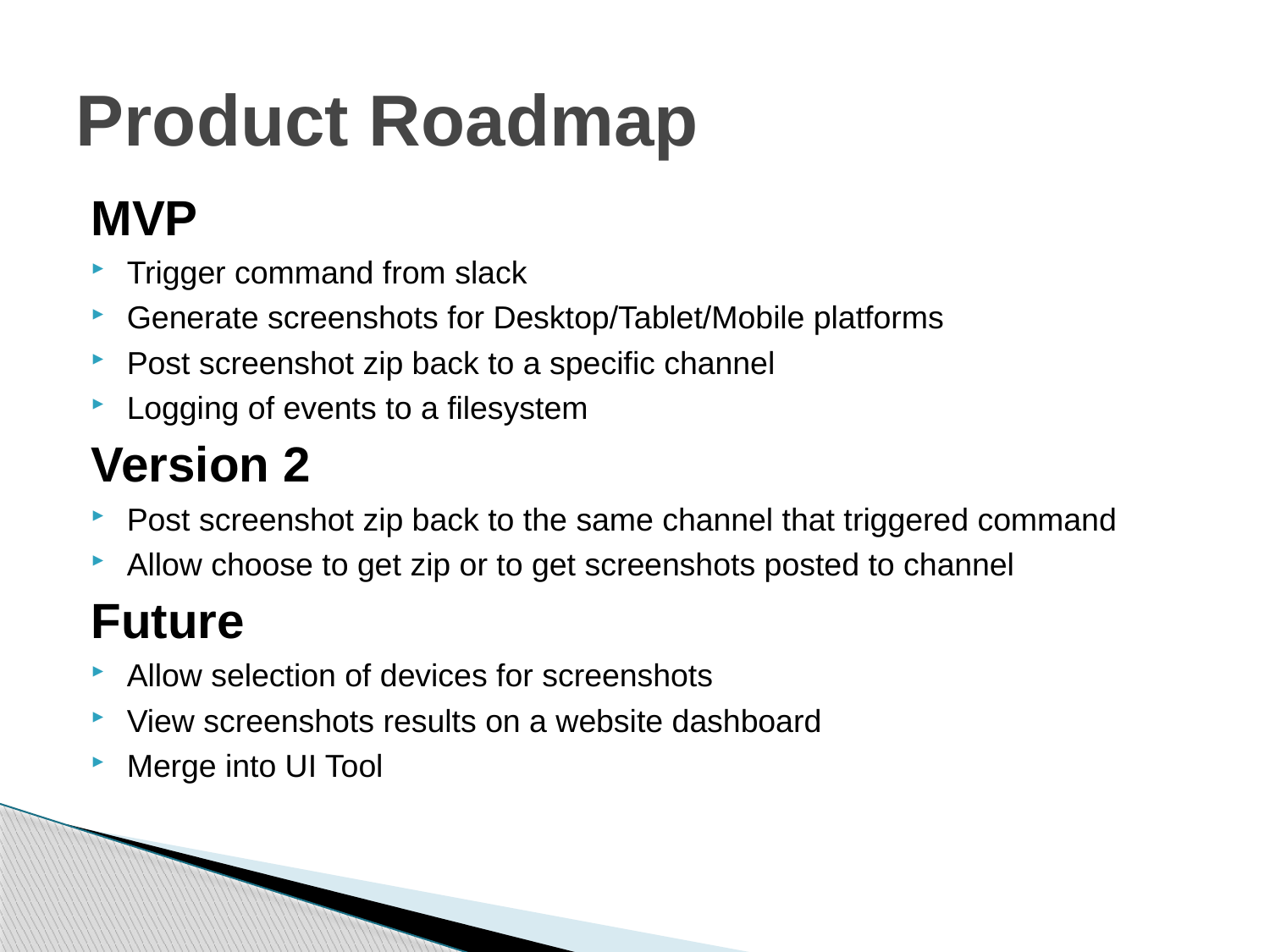

# Product Roadmap
MVP
Trigger command from slack
Generate screenshots for Desktop/Tablet/Mobile platforms
Post screenshot zip back to a specific channel
Logging of events to a filesystem
Version 2
Post screenshot zip back to the same channel that triggered command
Allow choose to get zip or to get screenshots posted to channel
Future
Allow selection of devices for screenshots
View screenshots results on a website dashboard
Merge into UI Tool